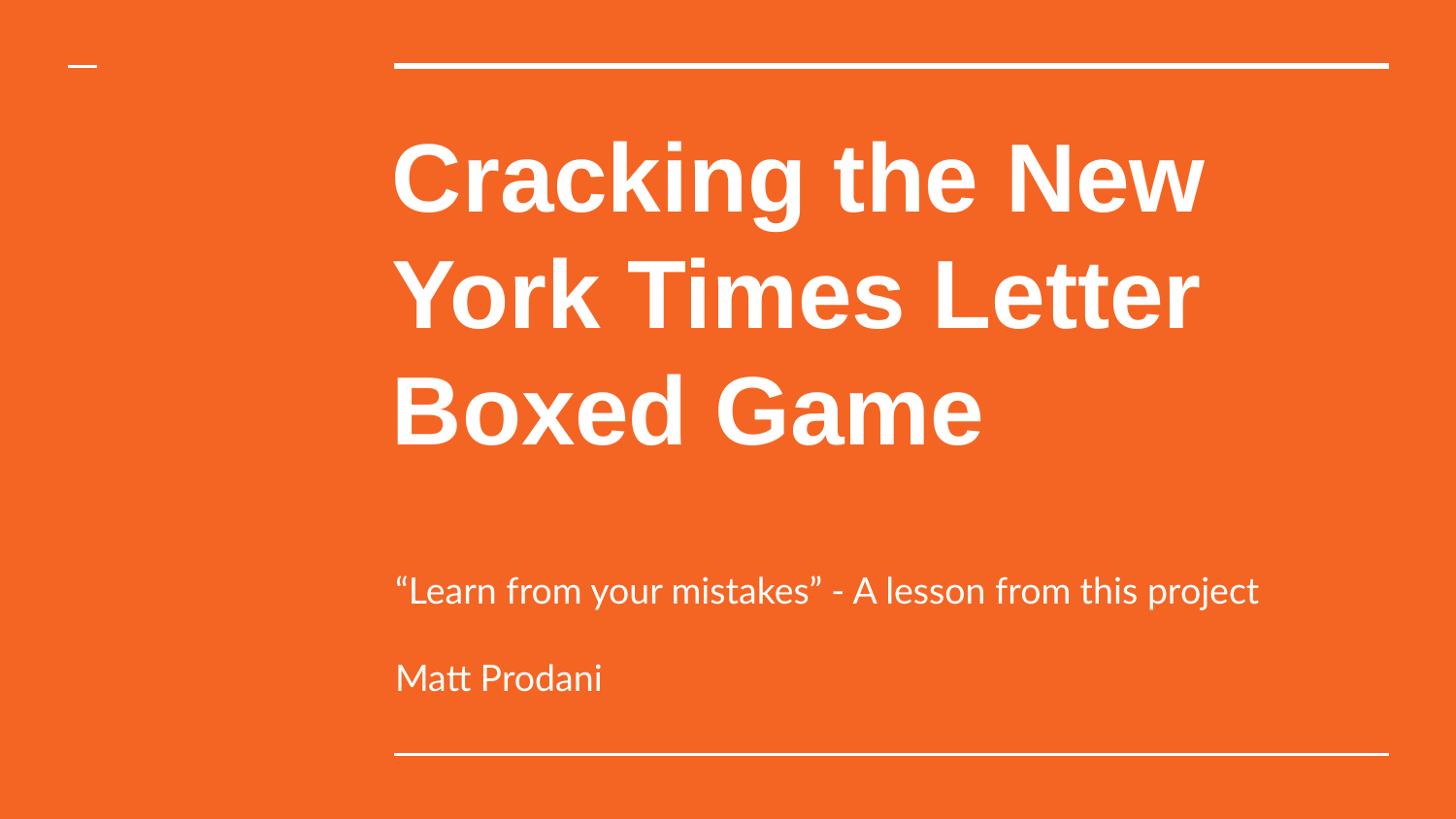

# Cracking the New York Times Letter Boxed Game
“Learn from your mistakes” - A lesson from this project

Matt Prodani